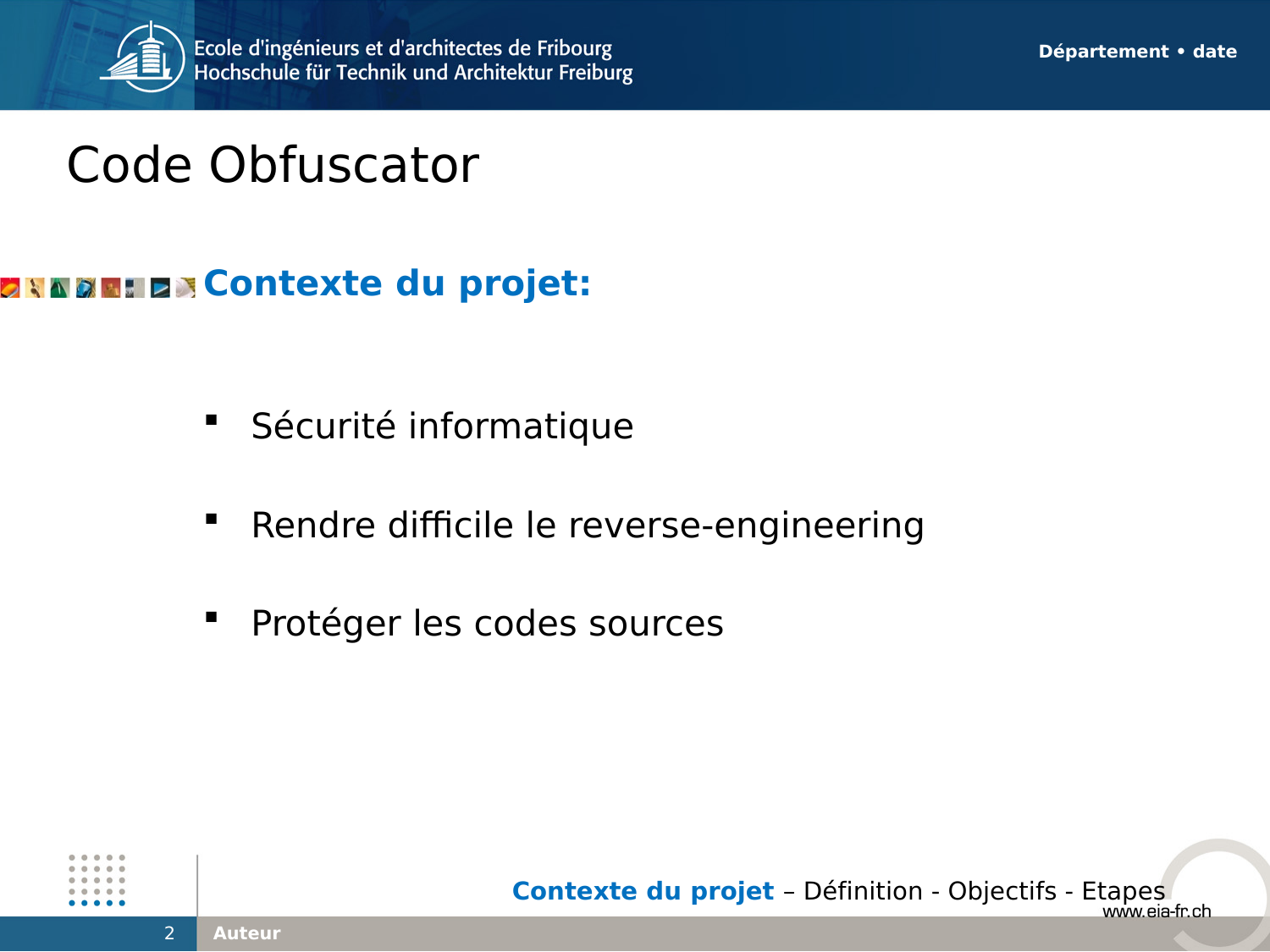

Département • date
# Code Obfuscator
Contexte du projet:

Sécurité informatique

Rendre difficile le reverse-engineering

Protéger les codes sources

Contexte du projet – Définition - Objectifs - Etapes
2
Auteur